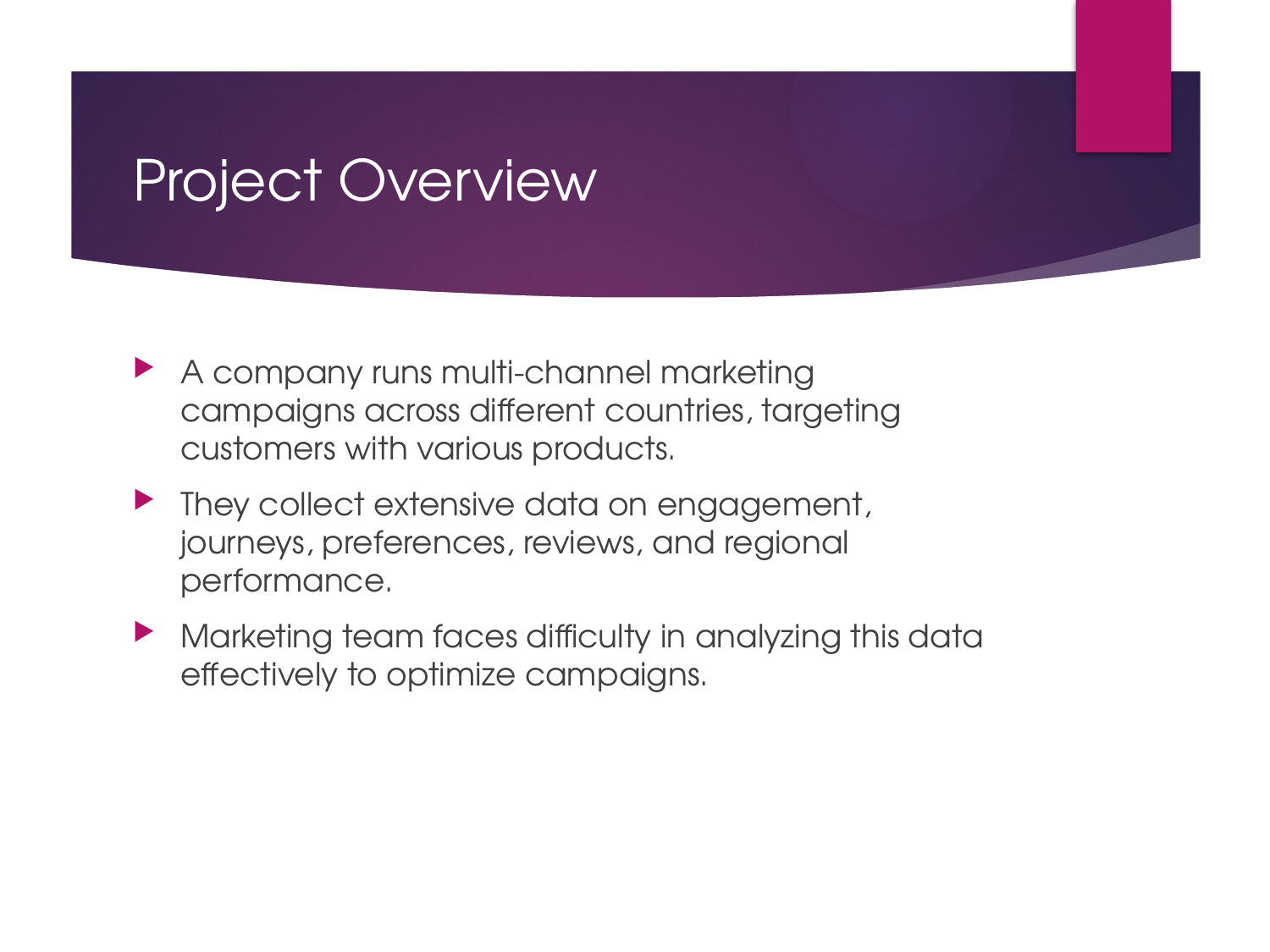

# Project Overview
A company runs multi-channel marketing campaigns across different countries, targeting customers with various products.
They collect extensive data on engagement, journeys, preferences, reviews, and regional performance.
Marketing team faces difficulty in analyzing this data effectively to optimize campaigns.